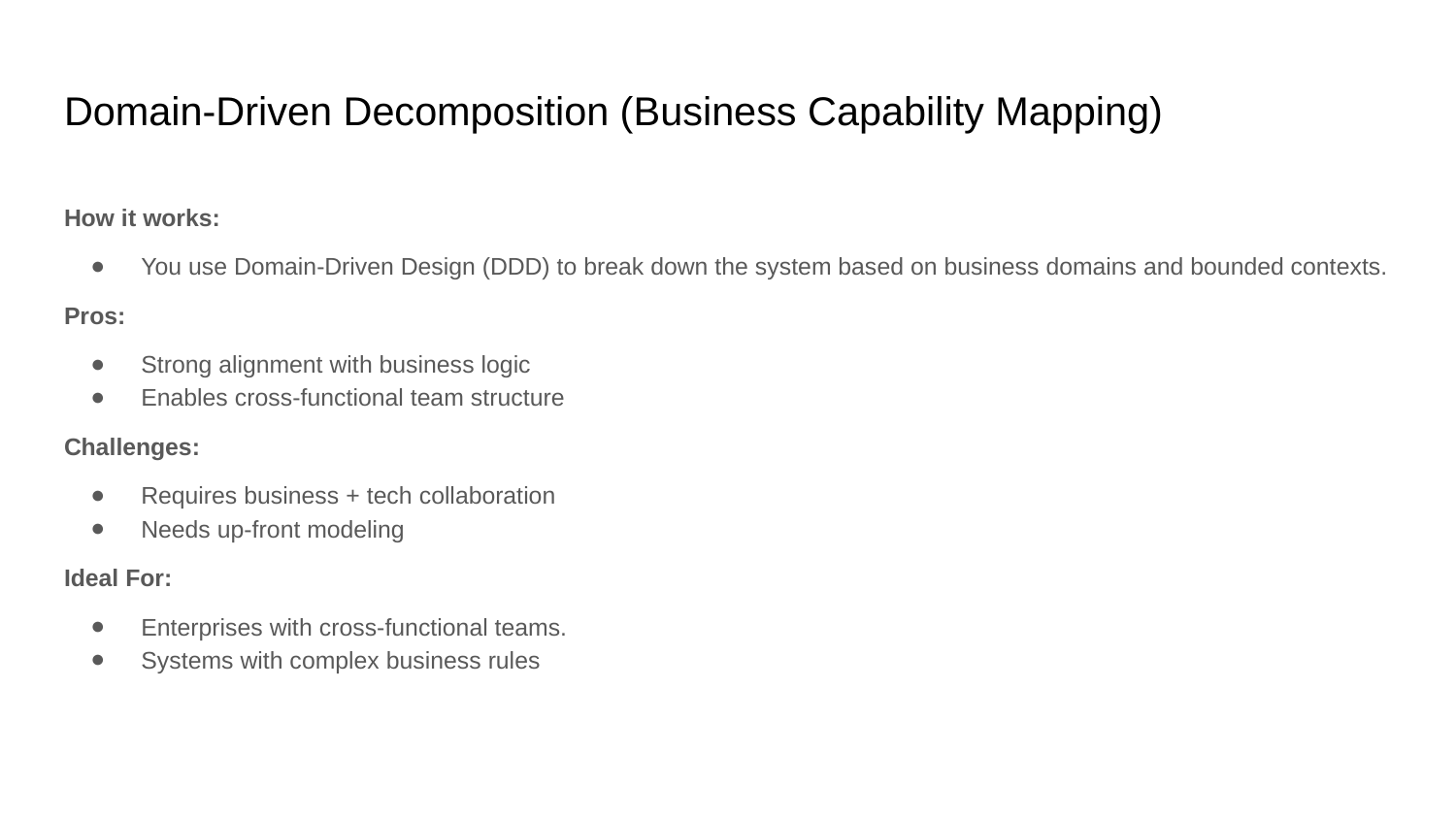

# Domain-Driven Decomposition (Business Capability Mapping)
How it works:
You use Domain-Driven Design (DDD) to break down the system based on business domains and bounded contexts.
Pros:
Strong alignment with business logic
Enables cross-functional team structure
Challenges:
Requires business + tech collaboration
Needs up-front modeling
Ideal For:
Enterprises with cross-functional teams.
Systems with complex business rules